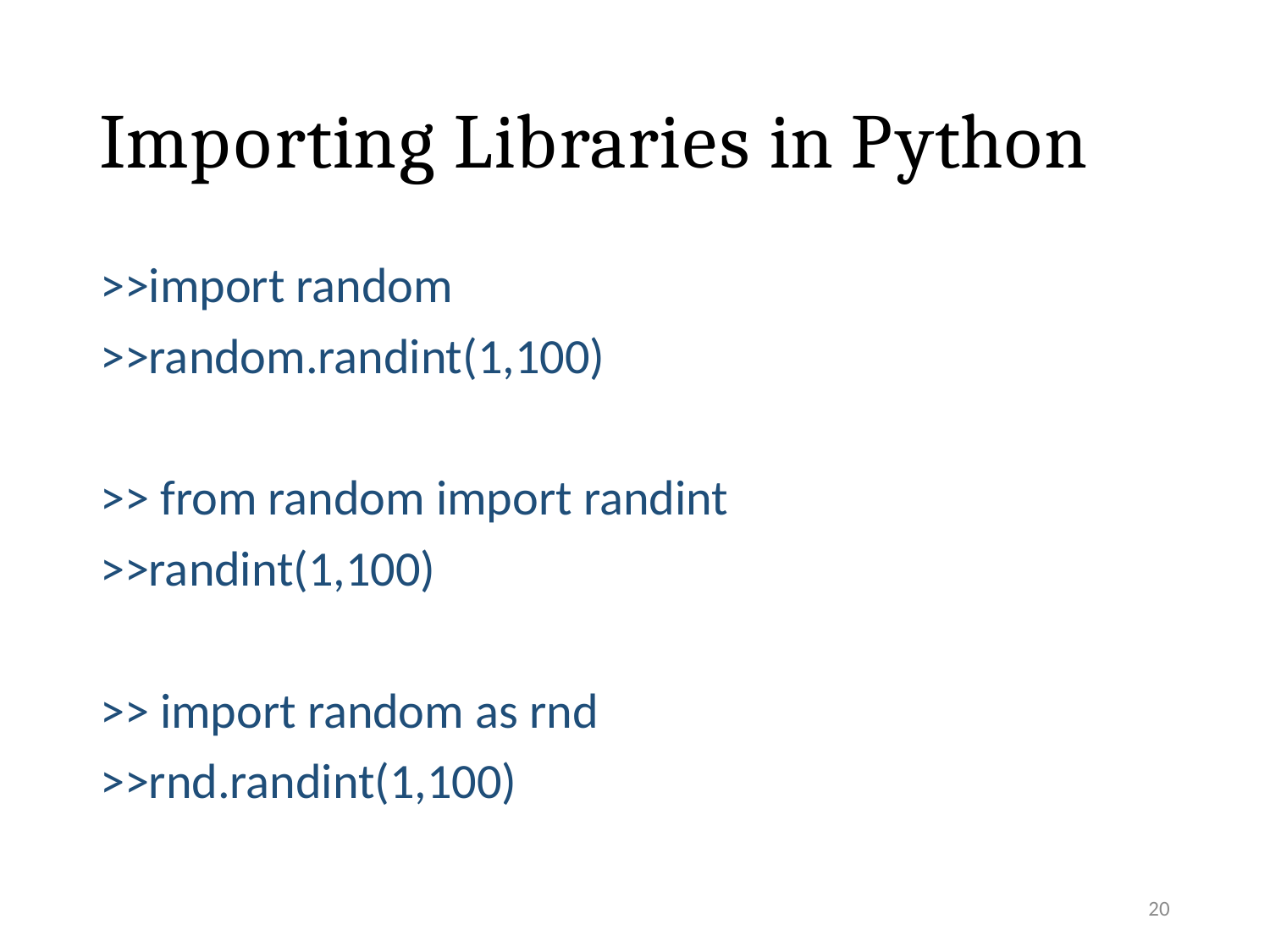

# Importing Libraries in Python
>>import random
>>random.randint(1,100)

>> from random import randint
>>randint(1,100)

>> import random as rnd
>>rnd.randint(1,100)

20